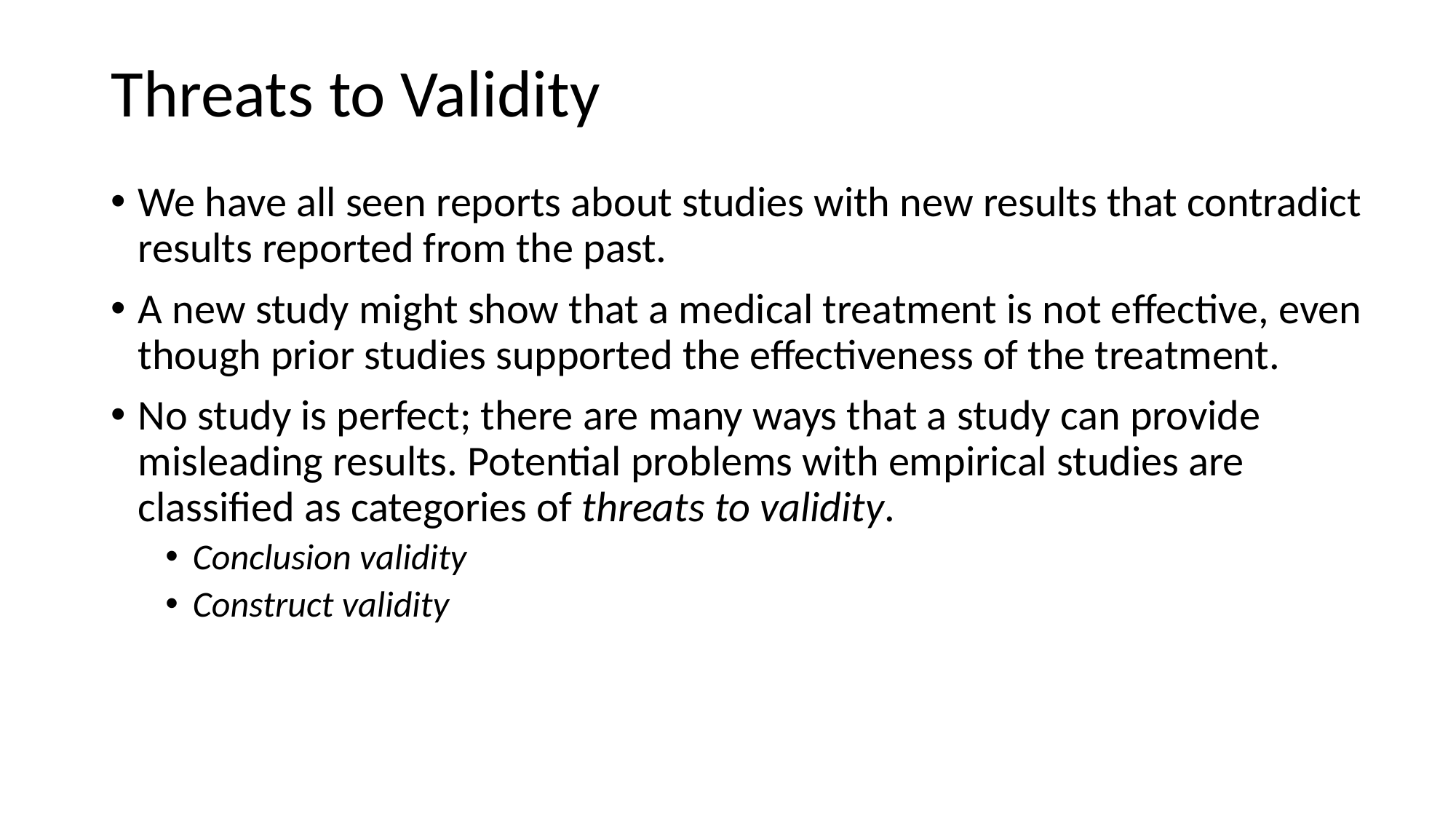

# Threats to Validity
We have all seen reports about studies with new results that contradict results reported from the past.
A new study might show that a medical treatment is not eﬀective, even though prior studies supported the eﬀectiveness of the treatment.
No study is perfect; there are many ways that a study can provide misleading results. Potential problems with empirical studies are classified as categories of threats to validity.
Conclusion validity
Construct validity